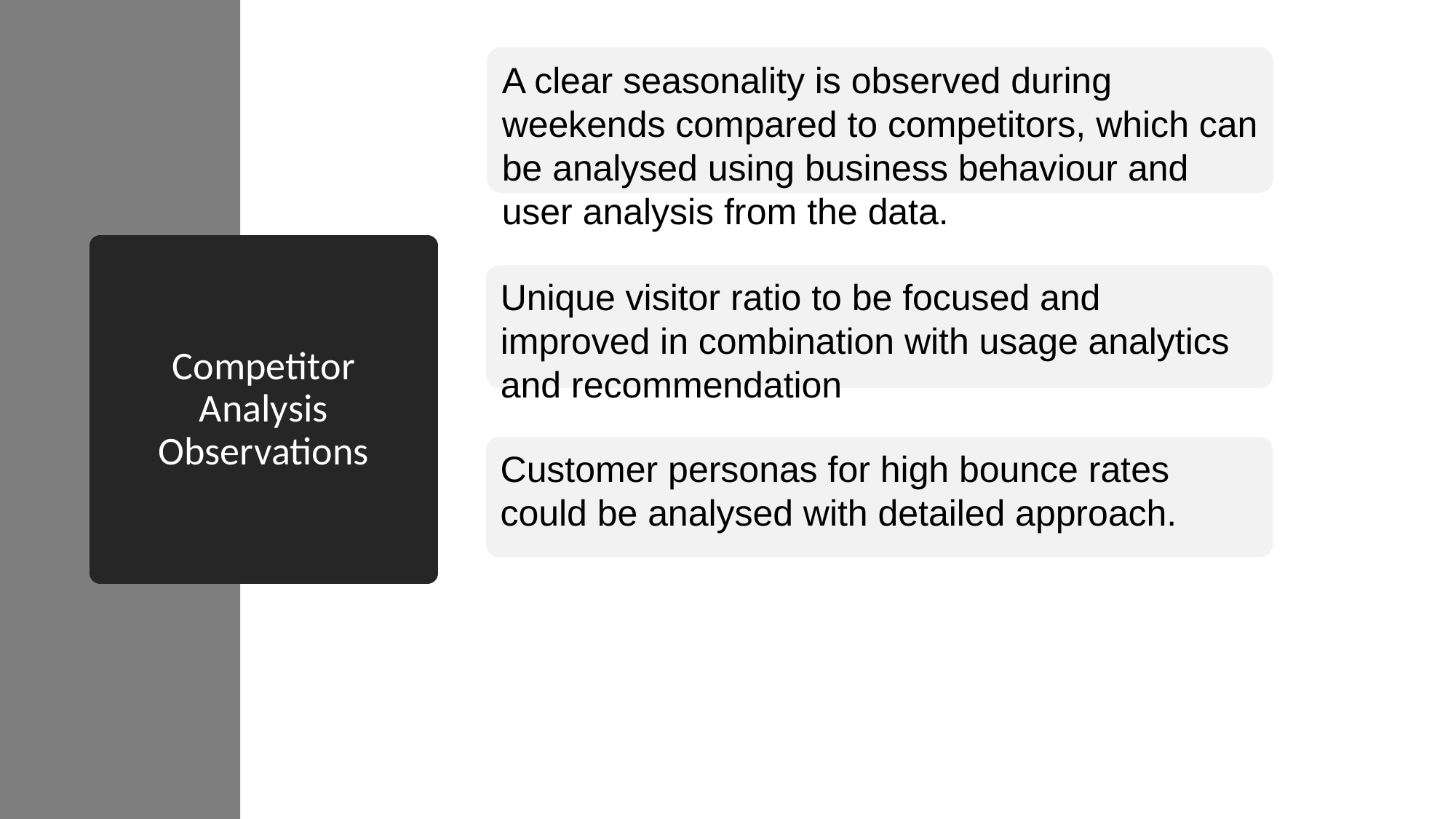

A clear seasonality is observed during weekends compared to competitors, which can be analysed using business behaviour and user analysis from the data.
# Competitor Analysis Observations
Unique visitor ratio to be focused and improved in combination with usage analytics and recommendation
Customer personas for high bounce rates could be analysed with detailed approach.